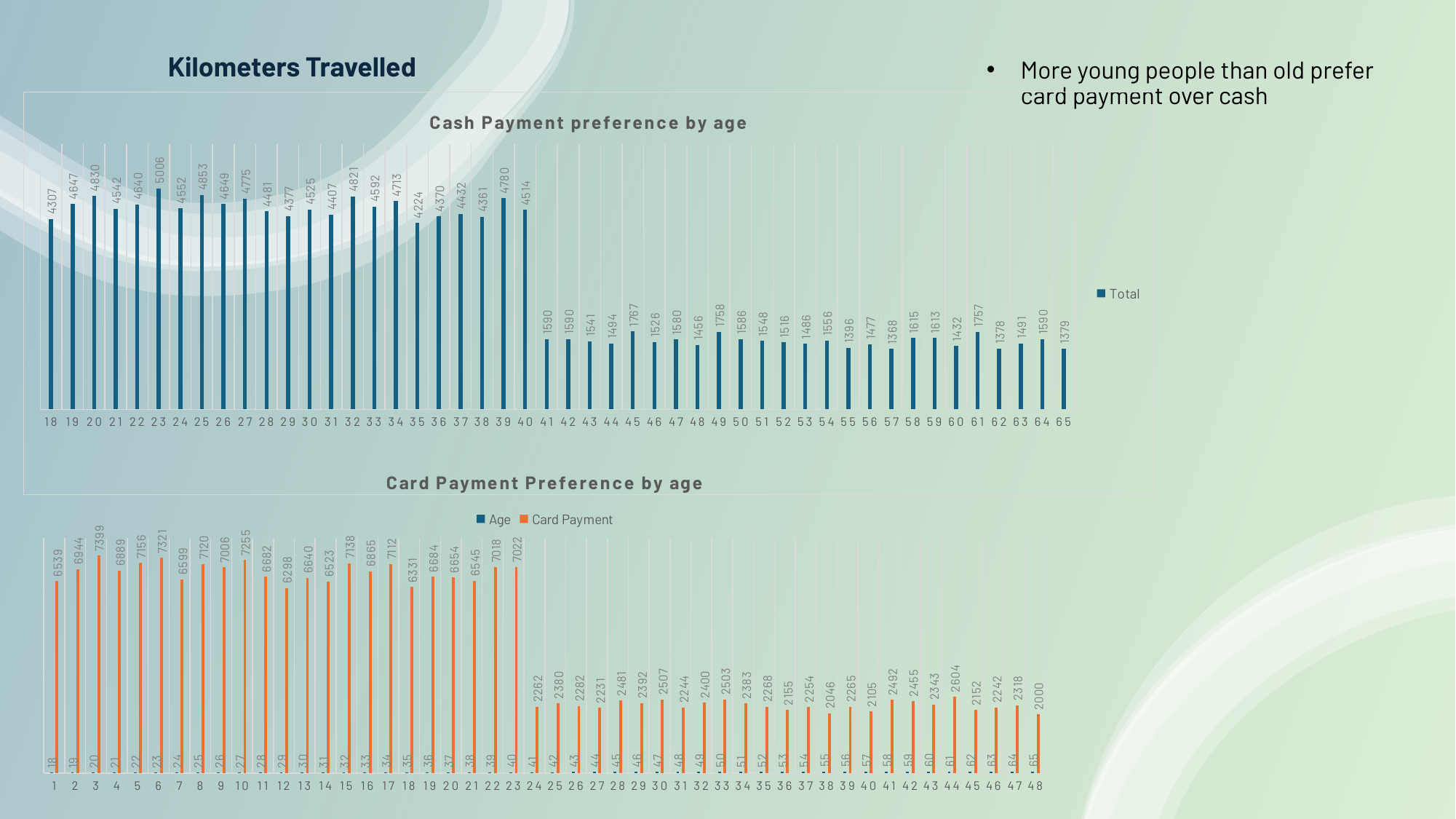

# Kilometers Travelled
More young people than old prefer card payment over cash

### Chart: Cash Payment preference by age

| Category | Total |
|---|---|
| 18 | 4307.0 |
| 19 | 4647.0 |
| 20 | 4830.0 |
| 21 | 4542.0 |
| 22 | 4640.0 |
| 23 | 5006.0 |
| 24 | 4552.0 |
| 25 | 4853.0 |
| 26 | 4649.0 |
| 27 | 4775.0 |
| 28 | 4481.0 |
| 29 | 4377.0 |
| 30 | 4525.0 |
| 31 | 4407.0 |
| 32 | 4821.0 |
| 33 | 4592.0 |
| 34 | 4713.0 |
| 35 | 4224.0 |
| 36 | 4370.0 |
| 37 | 4432.0 |
| 38 | 4361.0 |
| 39 | 4780.0 |
| 40 | 4514.0 |
| 41 | 1590.0 |
| 42 | 1590.0 |
| 43 | 1541.0 |
| 44 | 1494.0 |
| 45 | 1767.0 |
| 46 | 1526.0 |
| 47 | 1580.0 |
| 48 | 1456.0 |
| 49 | 1758.0 |
| 50 | 1586.0 |
| 51 | 1548.0 |
| 52 | 1516.0 |
| 53 | 1486.0 |
| 54 | 1556.0 |
| 55 | 1396.0 |
| 56 | 1477.0 |
| 57 | 1368.0 |
| 58 | 1615.0 |
| 59 | 1613.0 |
| 60 | 1432.0 |
| 61 | 1757.0 |
| 62 | 1378.0 |
| 63 | 1491.0 |
| 64 | 1590.0 |
| 65 | 1379.0 |

### Chart: Card Payment Preference by age

| Category | Age | Card Payment |
|---|---|---|